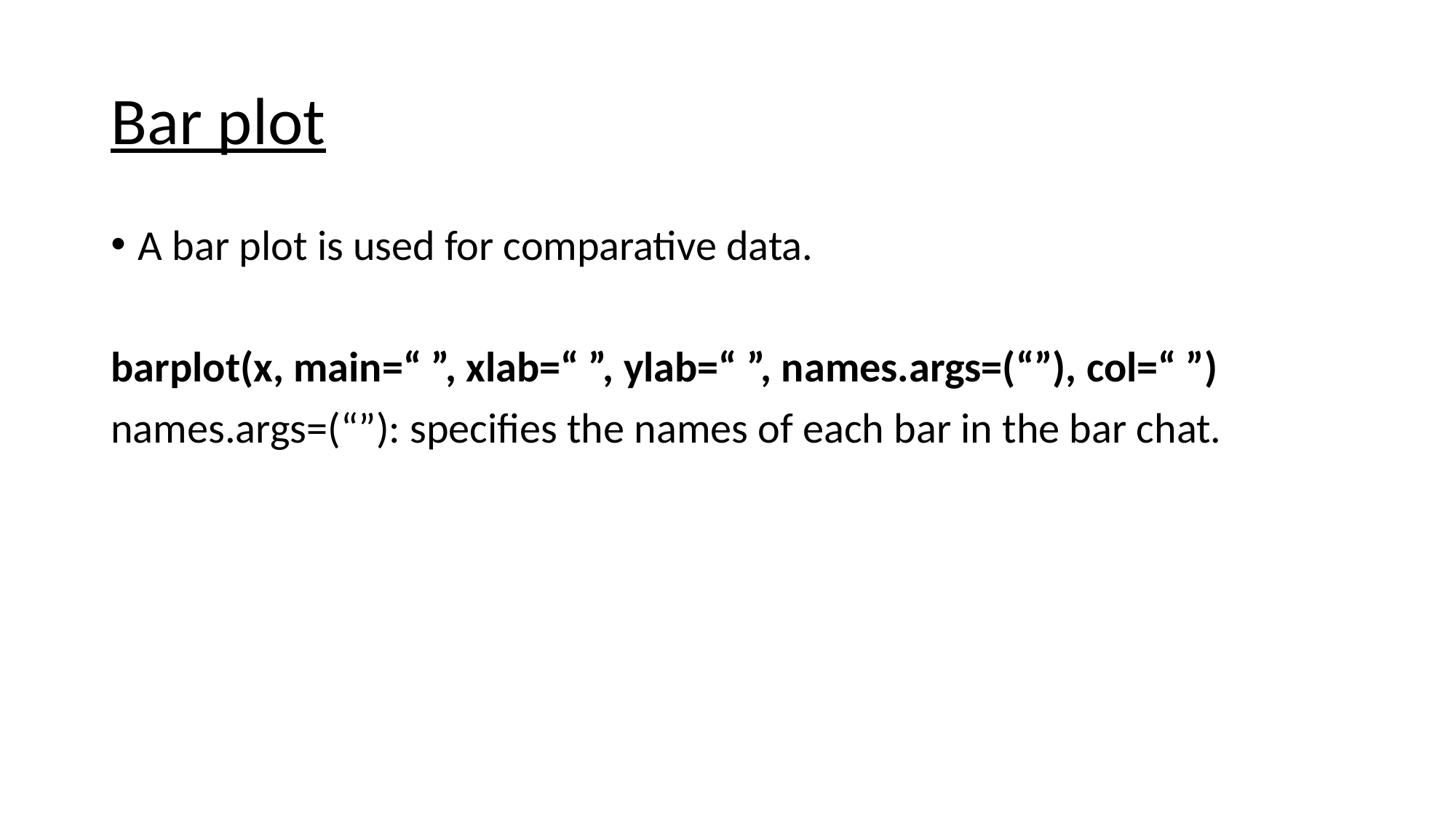

# Bar plot
A bar plot is used for comparative data.

barplot(x, main=“ ”, xlab=“ ”, ylab=“ ”, names.args=(“”), col=“ ”)
names.args=(“”): specifies the names of each bar in the bar chat.